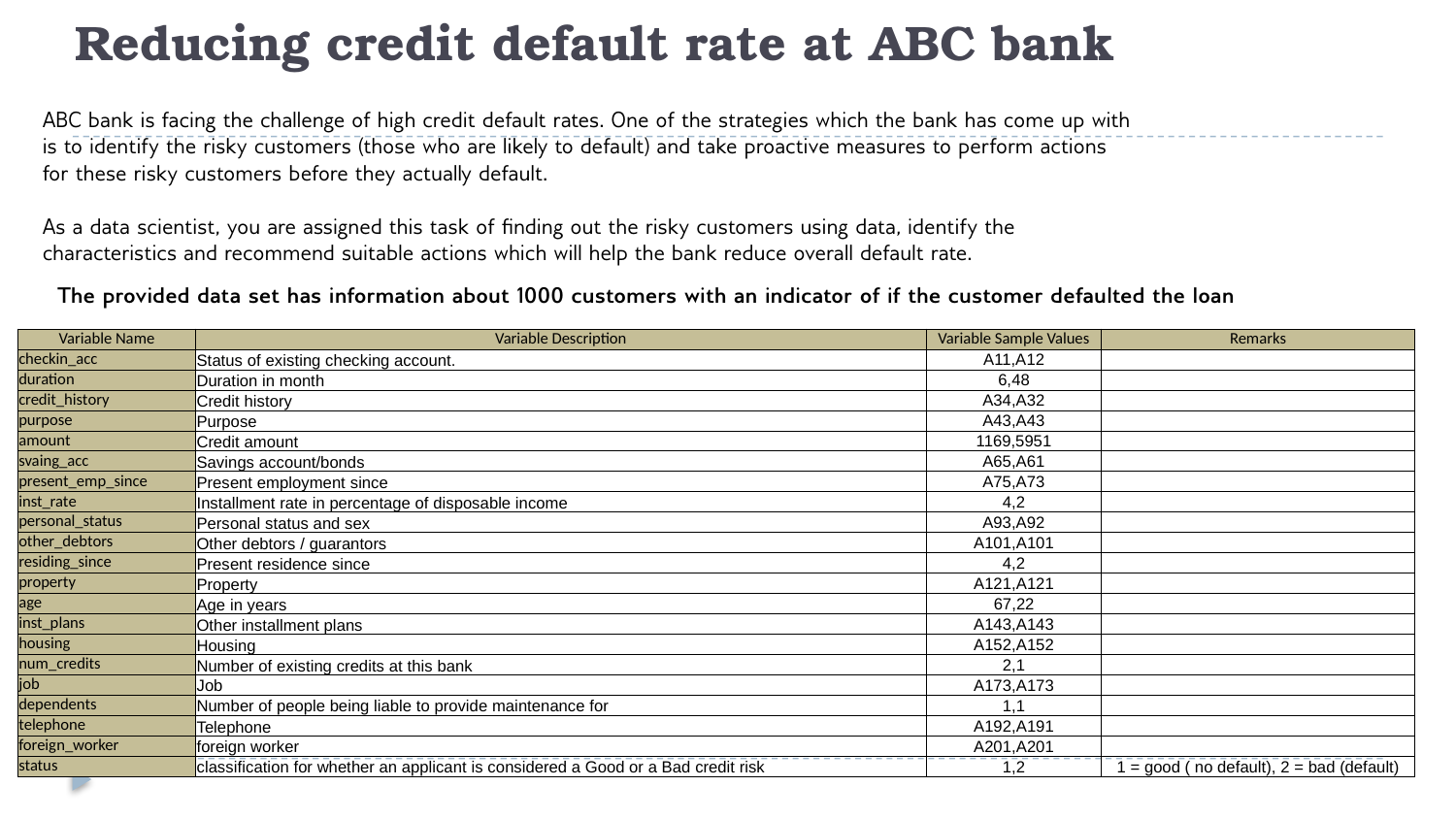

# Reducing credit default rate at ABC bank
ABC bank is facing the challenge of high credit default rates. One of the strategies which the bank has come up with is to identify the risky customers (those who are likely to default) and take proactive measures to perform actions for these risky customers before they actually default.

As a data scientist, you are assigned this task of finding out the risky customers using data, identify the characteristics and recommend suitable actions which will help the bank reduce overall default rate.
The provided data set has information about 1000 customers with an indicator of if the customer defaulted the loan
| Variable Name | Variable Description | Variable Sample Values | Remarks |
| --- | --- | --- | --- |
| checkin\_acc | Status of existing checking account. | A11,A12 |  |
| duration | Duration in month | 6,48 |  |
| credit\_history | Credit history | A34,A32 |  |
| purpose | Purpose | A43,A43 |  |
| amount | Credit amount | 1169,5951 |  |
| svaing\_acc | Savings account/bonds | A65,A61 |  |
| present\_emp\_since | Present employment since | A75,A73 |  |
| inst\_rate | Installment rate in percentage of disposable income | 4,2 |  |
| personal\_status | Personal status and sex | A93,A92 |  |
| other\_debtors | Other debtors / guarantors | A101,A101 |  |
| residing\_since | Present residence since | 4,2 |  |
| property | Property | A121,A121 |  |
| age | Age in years | 67,22 |  |
| inst\_plans | Other installment plans | A143,A143 |  |
| housing | Housing | A152,A152 |  |
| num\_credits | Number of existing credits at this bank | 2,1 |  |
| job | Job | A173,A173 |  |
| dependents | Number of people being liable to provide maintenance for | 1,1 |  |
| telephone | Telephone | A192,A191 |  |
| foreign\_worker | foreign worker | A201,A201 |  |
| status | classification for whether an applicant is considered a Good or a Bad credit risk | 1,2 | 1 = good ( no default), 2 = bad (default) |